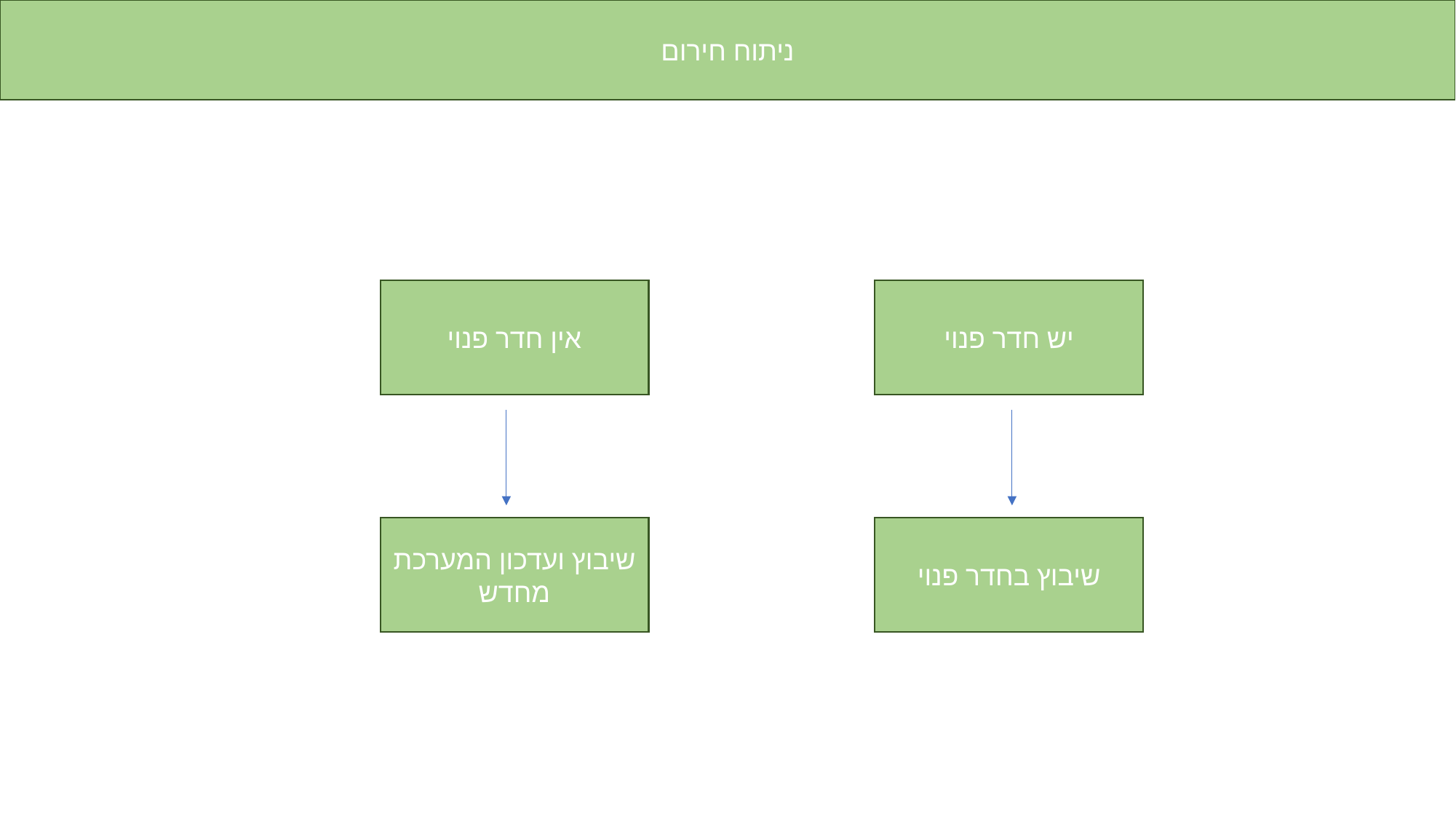

ניתוח חירום
אין חדר פנוי
יש חדר פנוי
שיבוץ ועדכון המערכת מחדש
שיבוץ בחדר פנוי